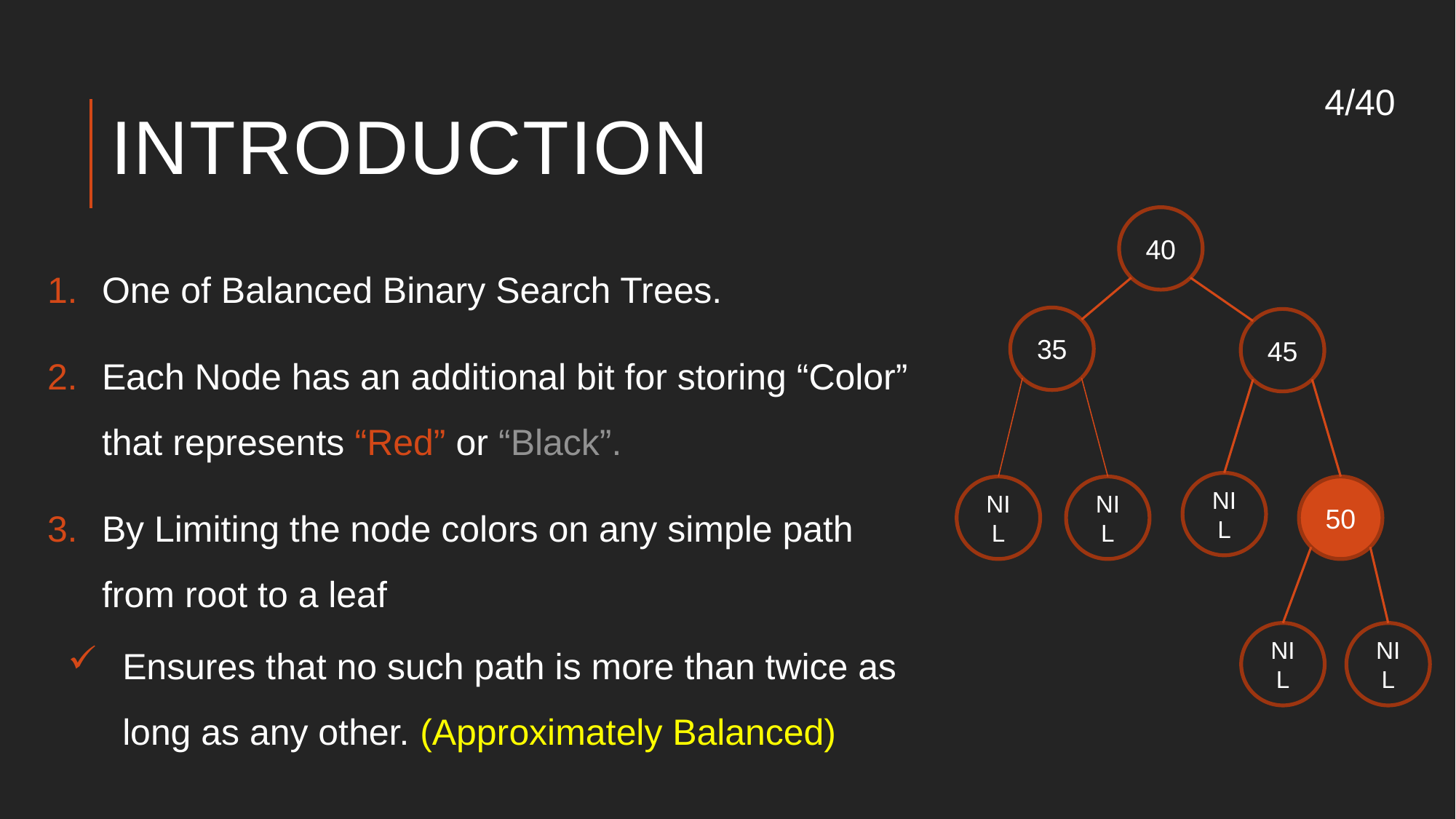

4/40
# Introduction
40
One of Balanced Binary Search Trees.
Each Node has an additional bit for storing “Color” that represents “Red” or “Black”.
By Limiting the node colors on any simple path from root to a leaf
Ensures that no such path is more than twice as long as any other. (Approximately Balanced)

35
45
NIL
50
NIL
NIL
NIL
NIL